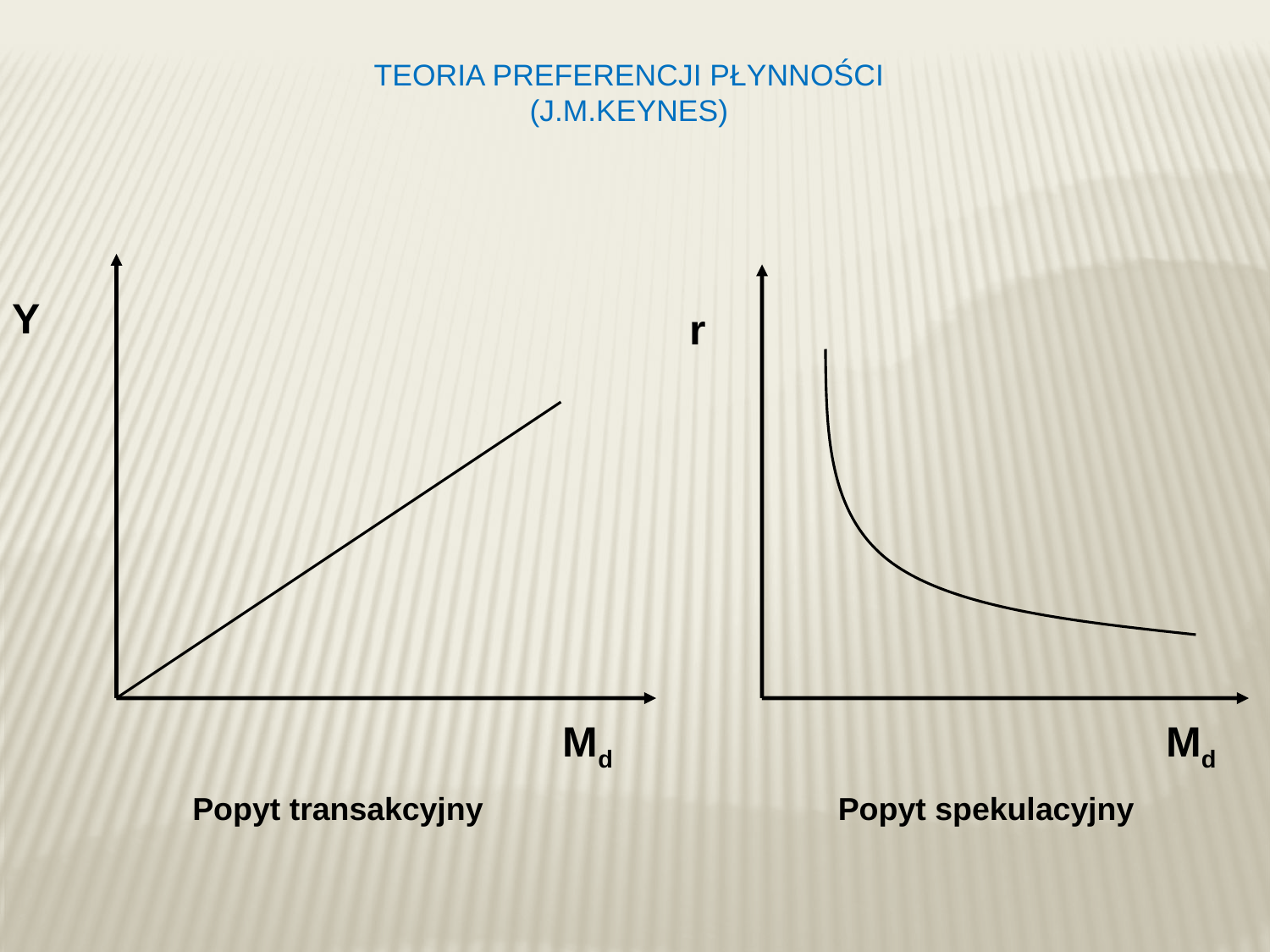

Teoria preferencji płynności
(J.M.Keynes)

Y

Md
Popyt transakcyjny

r

Md
Popyt spekulacyjny